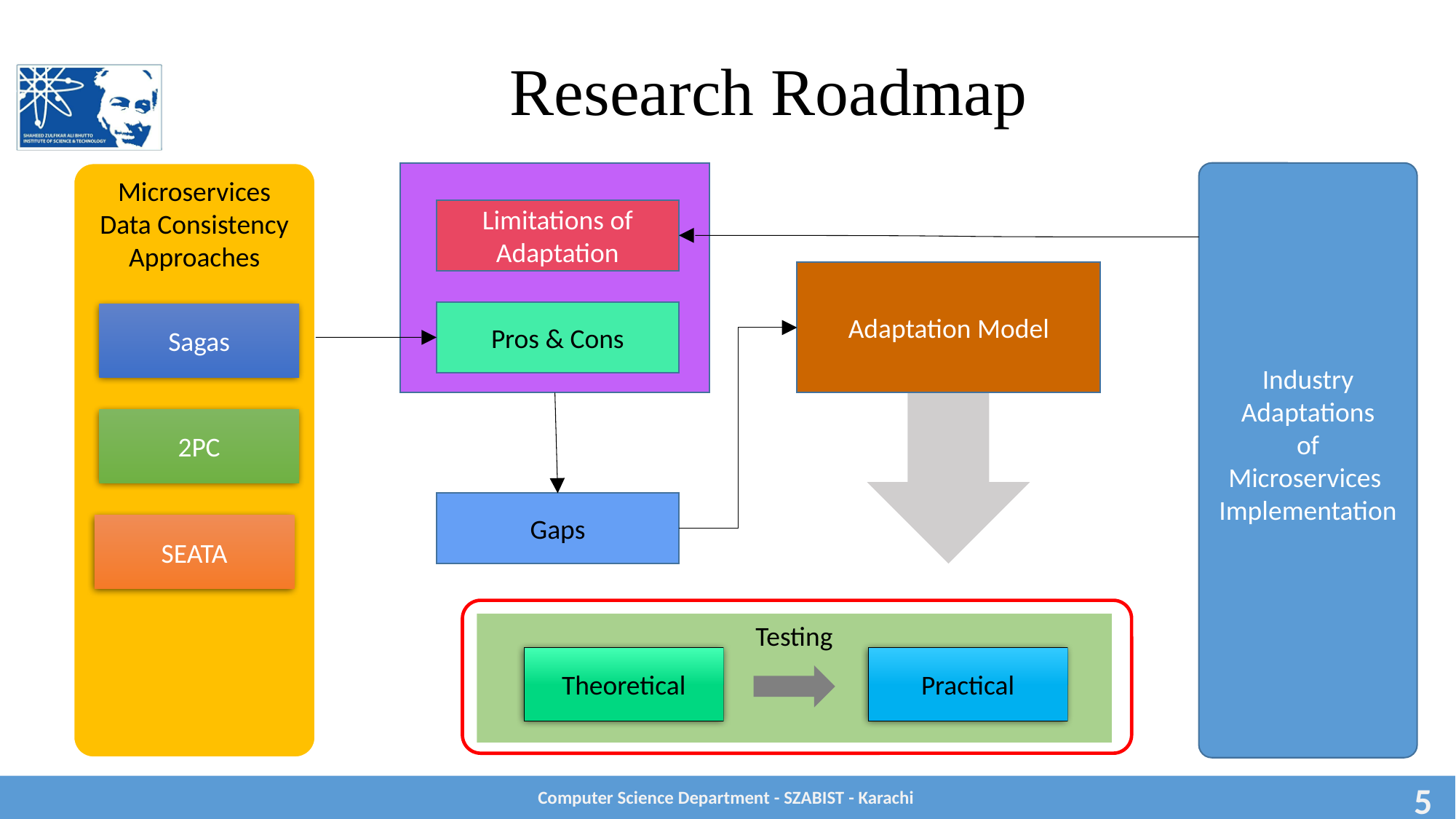

# Research Roadmap
Microservices
Data Consistency Approaches

Industry
Adaptations
of
Microservices
Implementation

Limitations of Adaptation
Adaptation Model
Pros & Cons
Sagas

2PC
Gaps
SEATA

Testing
Theoretical
Practical

Computer Science Department - SZABIST - Karachi
5